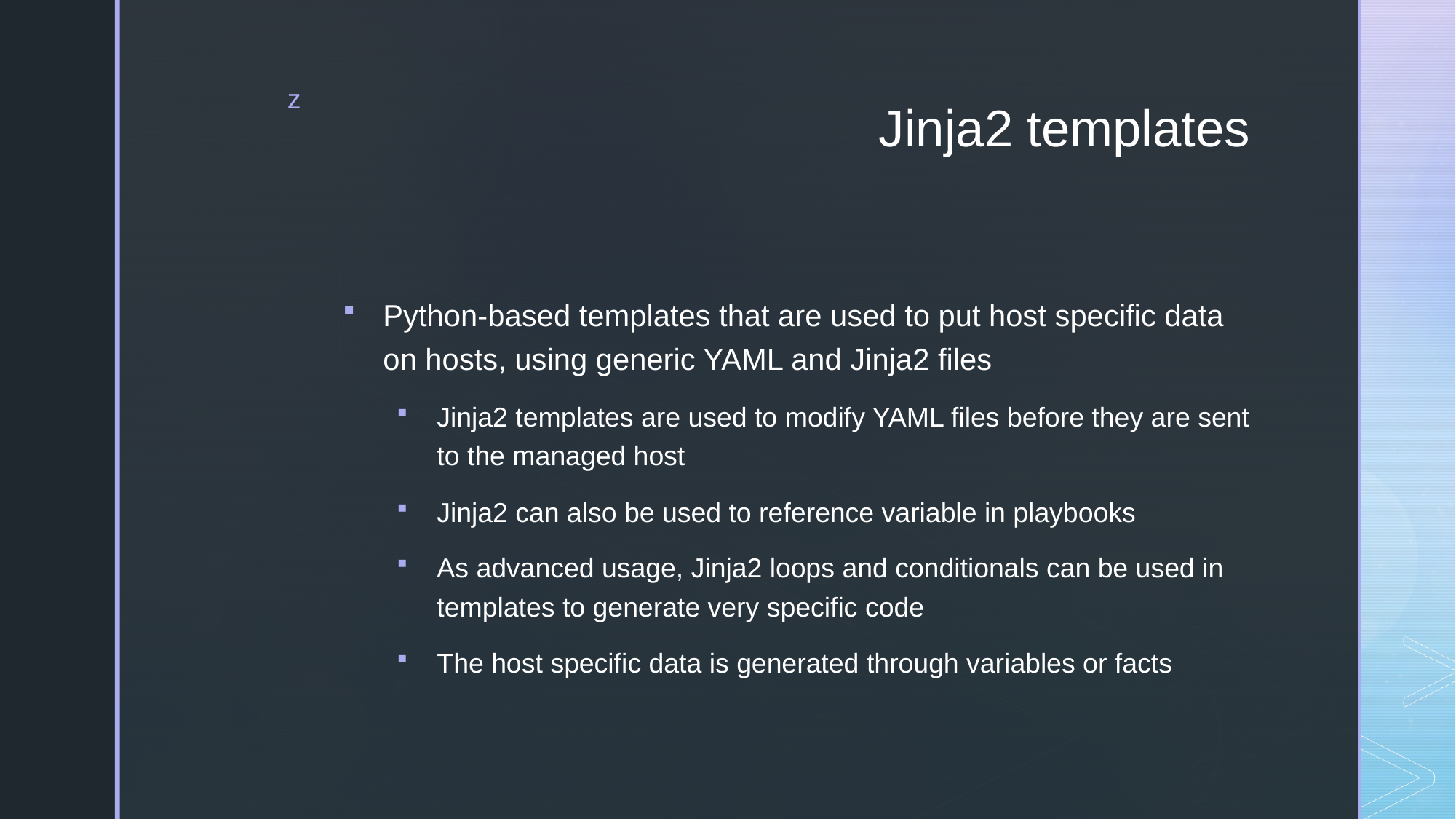

# Jinja2 templates
Python-based templates that are used to put host specific data on hosts, using generic YAML and Jinja2 files
Jinja2 templates are used to modify YAML files before they are sent to the managed host
Jinja2 can also be used to reference variable in playbooks
As advanced usage, Jinja2 loops and conditionals can be used in templates to generate very specific code
The host specific data is generated through variables or facts